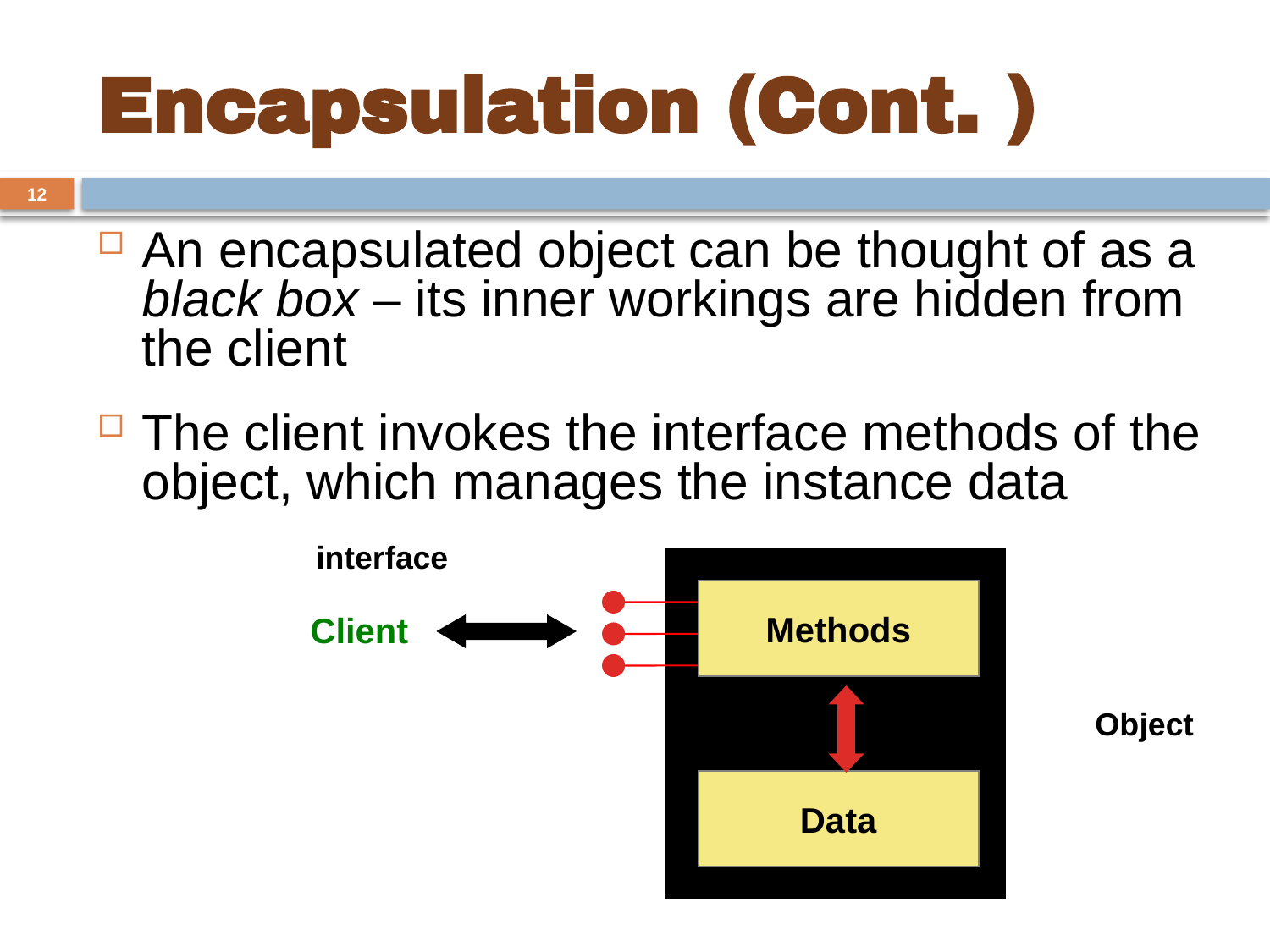

# Encapsulation (Cont. )
12
An encapsulated object can be thought of as a black box – its inner workings are hidden from the client
The client invokes the interface methods of the object, which manages the instance data

interface

Methods
Client

Object
Data